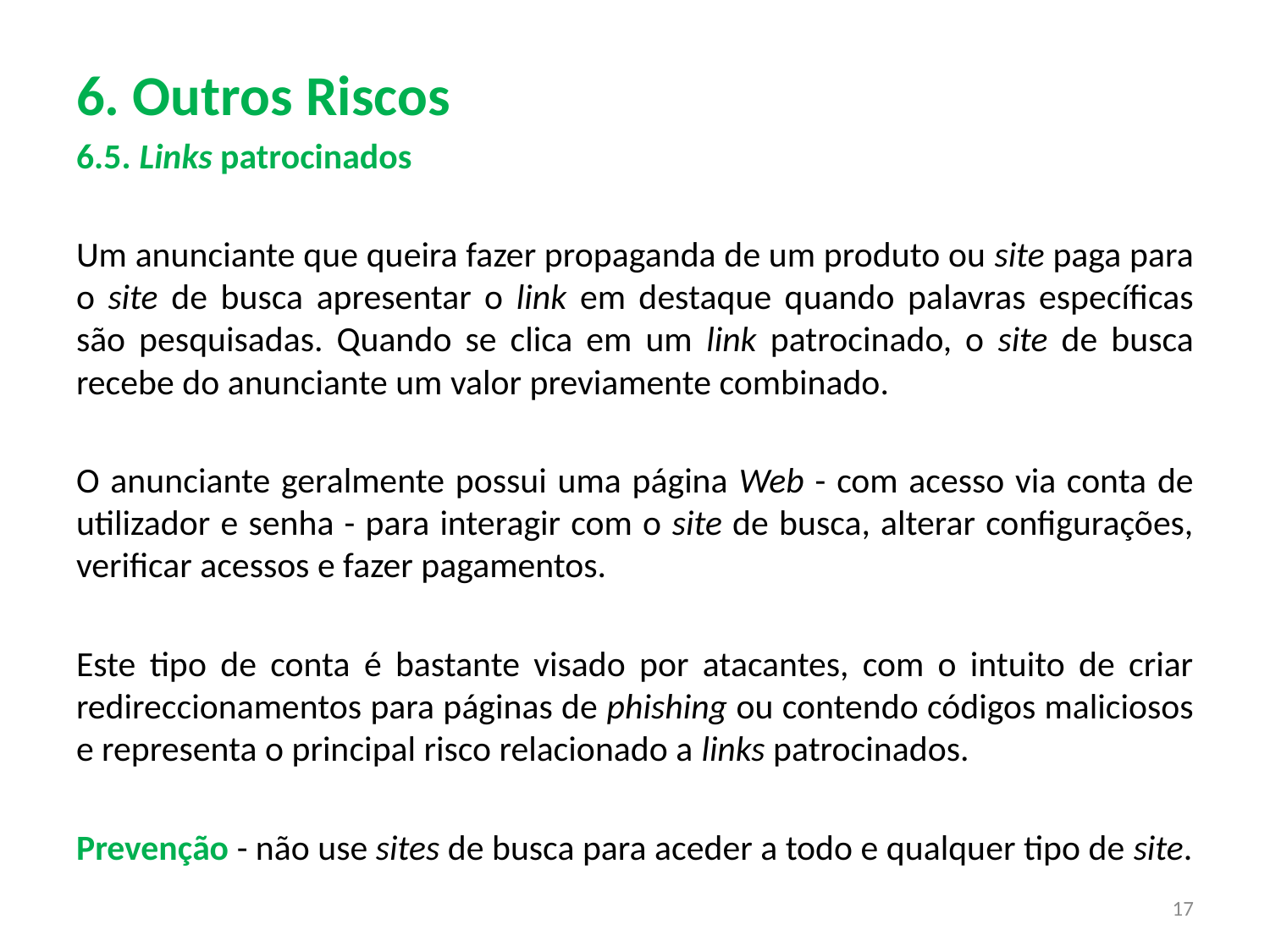

# 6. Outros Riscos
6.5. Links patrocinados

Um anunciante que queira fazer propaganda de um produto ou site paga para o site de busca apresentar o link em destaque quando palavras específicas são pesquisadas. Quando se clica em um link patrocinado, o site de busca recebe do anunciante um valor previamente combinado.

O anunciante geralmente possui uma página Web - com acesso via conta de utilizador e senha - para interagir com o site de busca, alterar configurações, verificar acessos e fazer pagamentos.

Este tipo de conta é bastante visado por atacantes, com o intuito de criar redireccionamentos para páginas de phishing ou contendo códigos maliciosos e representa o principal risco relacionado a links patrocinados.

Prevenção - não use sites de busca para aceder a todo e qualquer tipo de site.

17